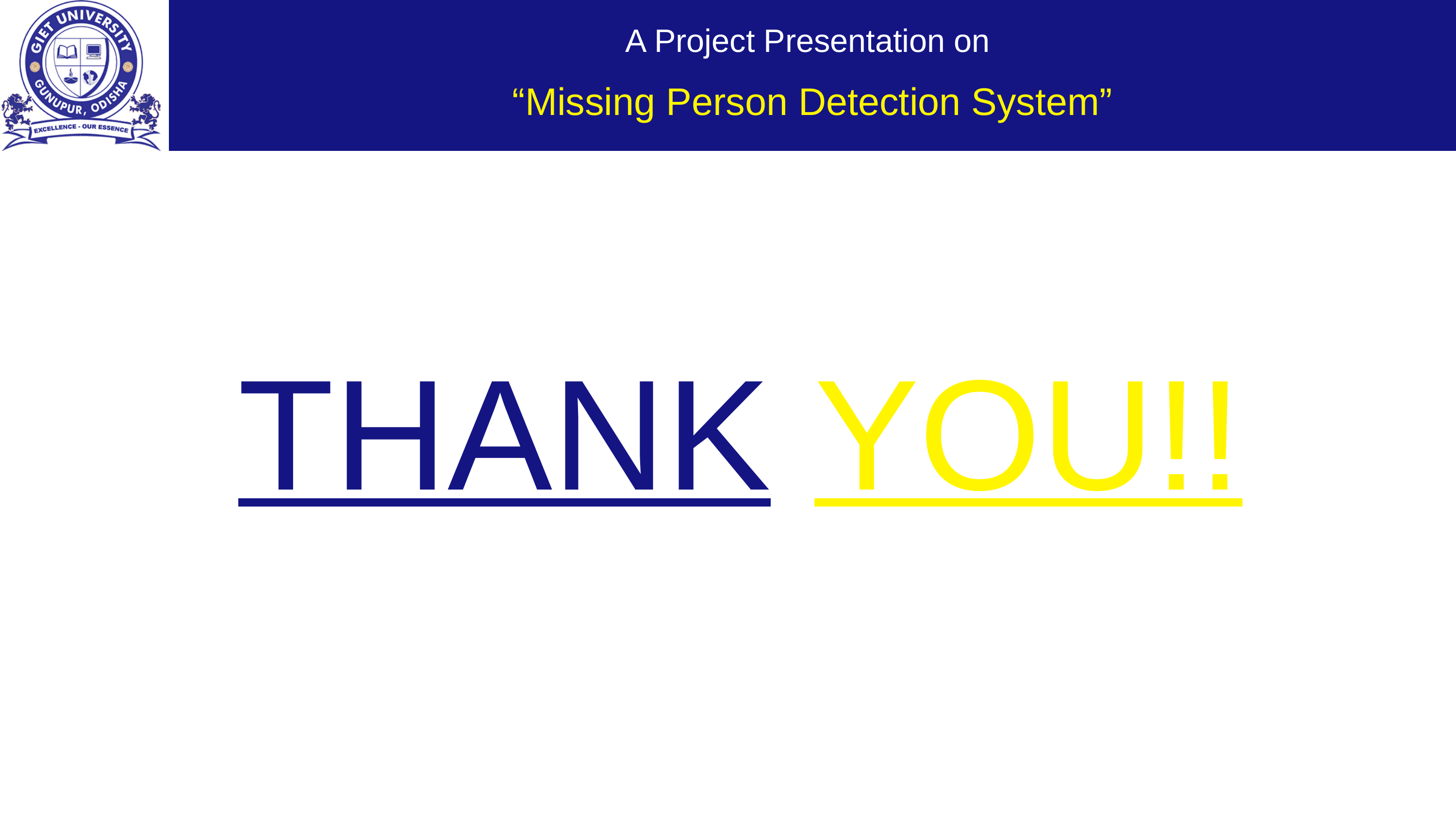

A Project Presentation on
“Missing Person Detection System”
THANK YOU!!